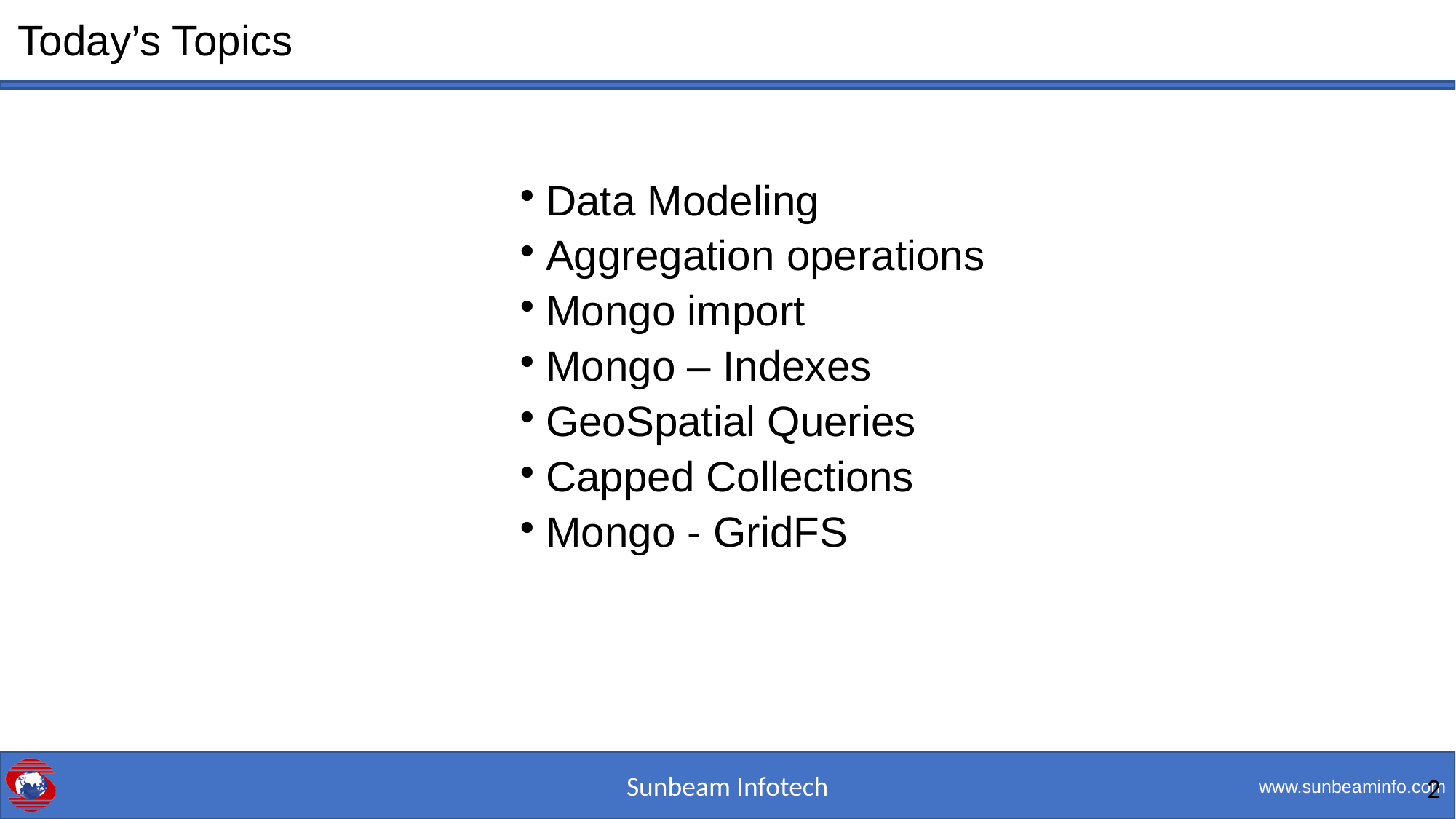

# Today’s Topics

Data Modeling
Aggregation operations
Mongo import
Mongo – Indexes
GeoSpatial Queries
Capped Collections
Mongo - GridFS

2